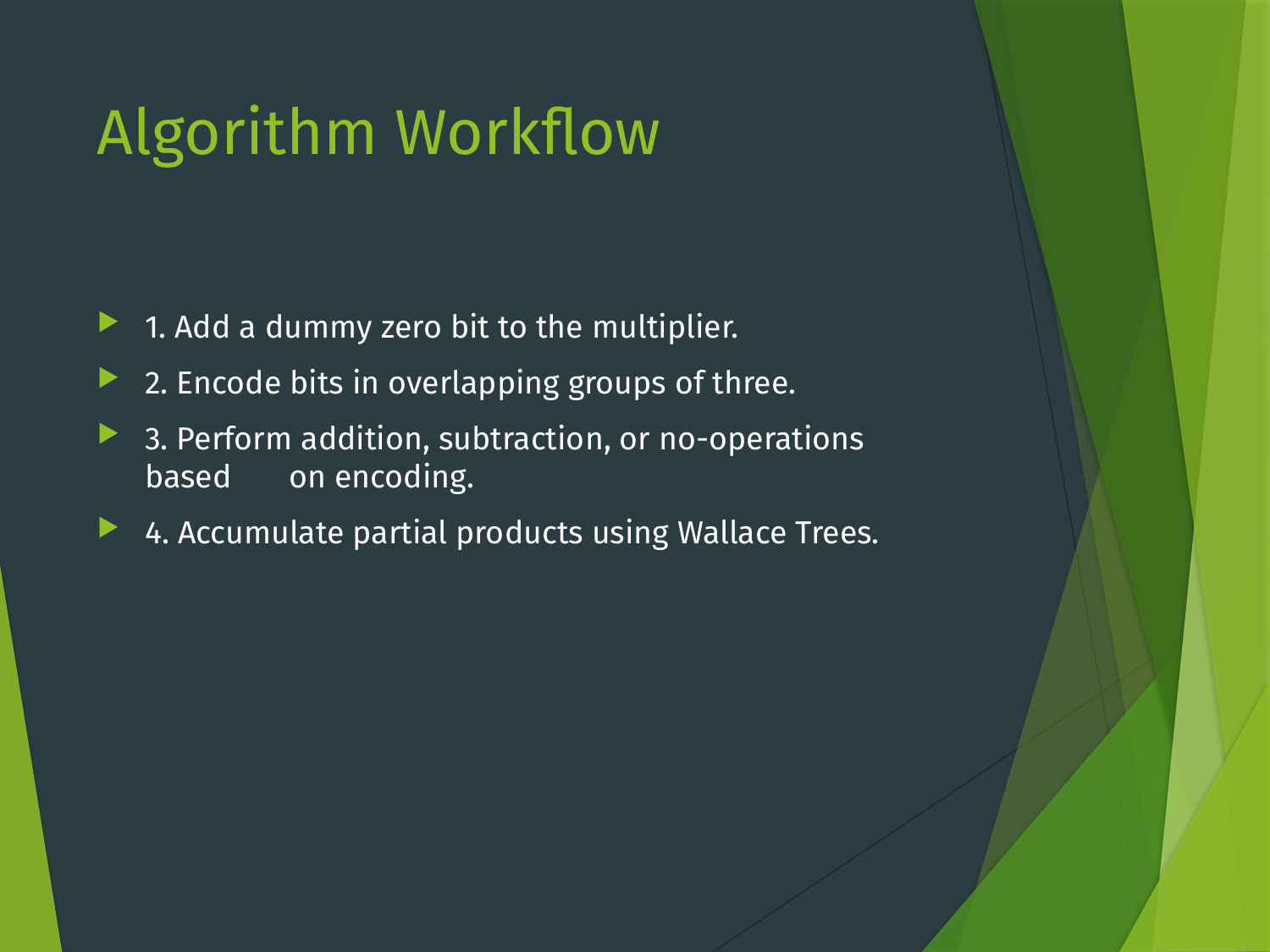

# Algorithm Workflow
1. Add a dummy zero bit to the multiplier.
2. Encode bits in overlapping groups of three.
3. Perform addition, subtraction, or no-operations based 	  on encoding.
4. Accumulate partial products using Wallace Trees.